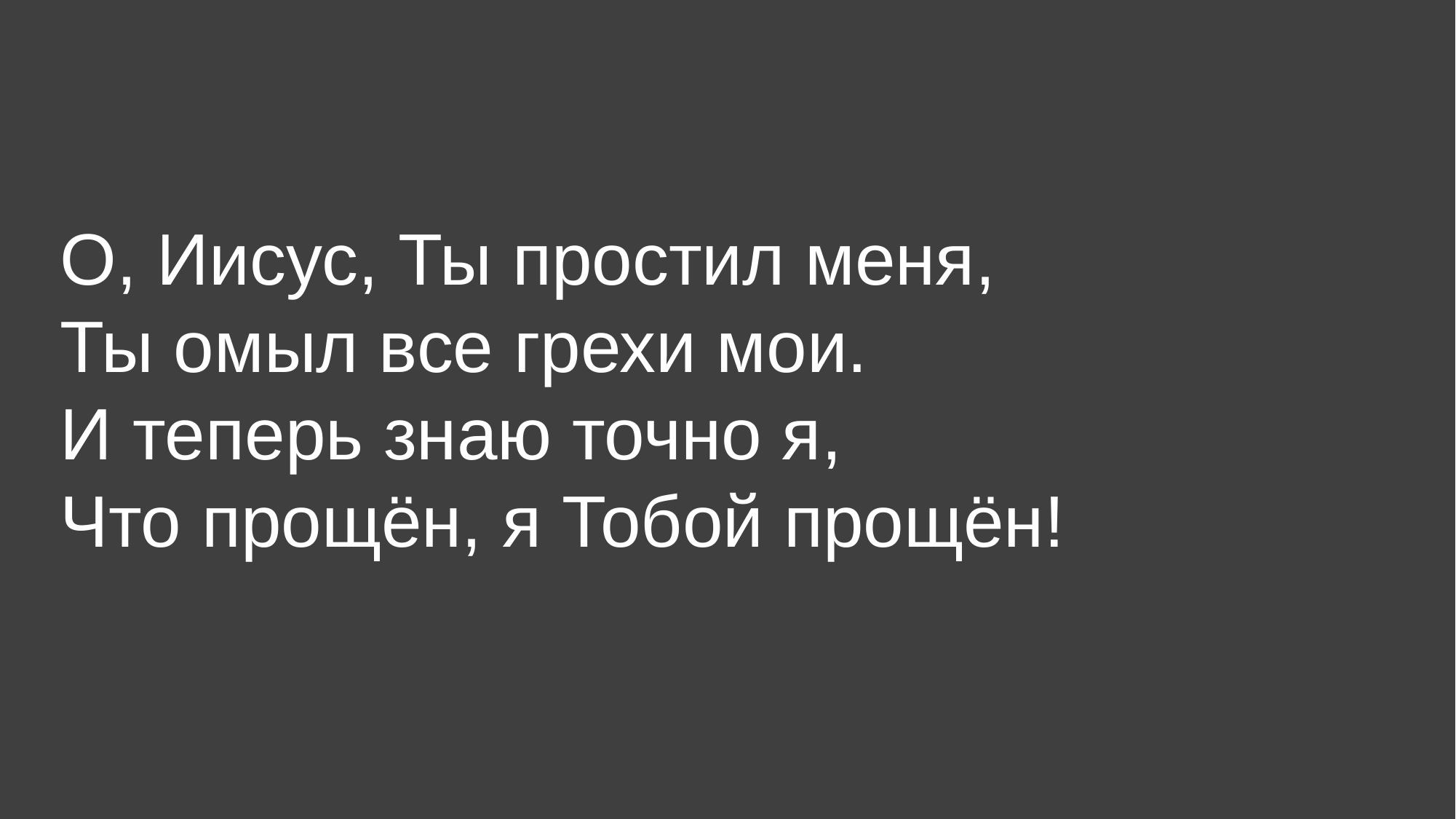

# О, Иисус, Ты простил меня, Ты омыл все грехи мои. И теперь знаю точно я, Что прощён, я Тобой прощён!